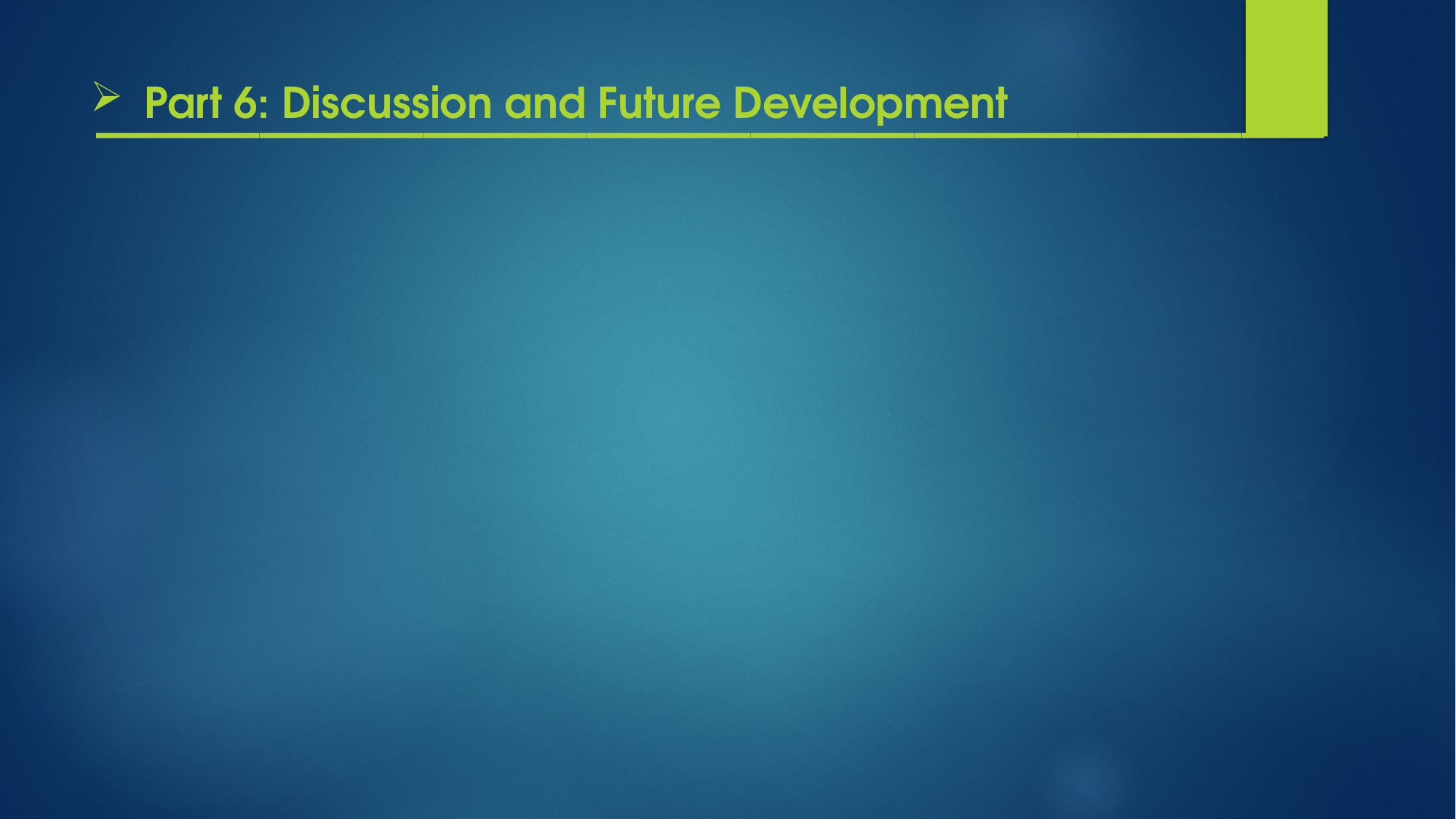

———————————————
Part 6: Discussion and Future Development